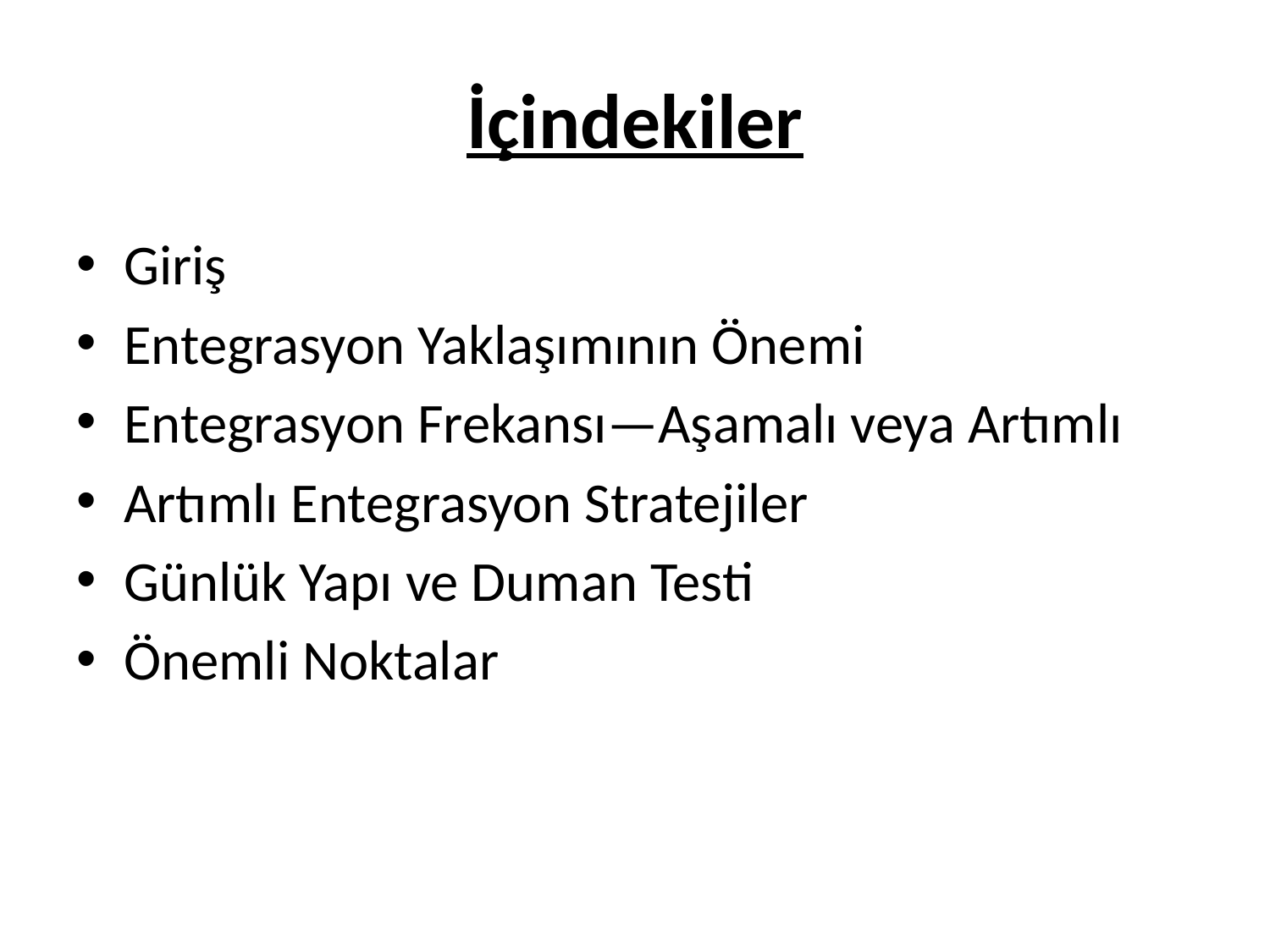

# İçindekiler
Giriş
Entegrasyon Yaklaşımının Önemi
Entegrasyon Frekansı—Aşamalı veya Artımlı
Artımlı Entegrasyon Stratejiler
Günlük Yapı ve Duman Testi
Önemli Noktalar